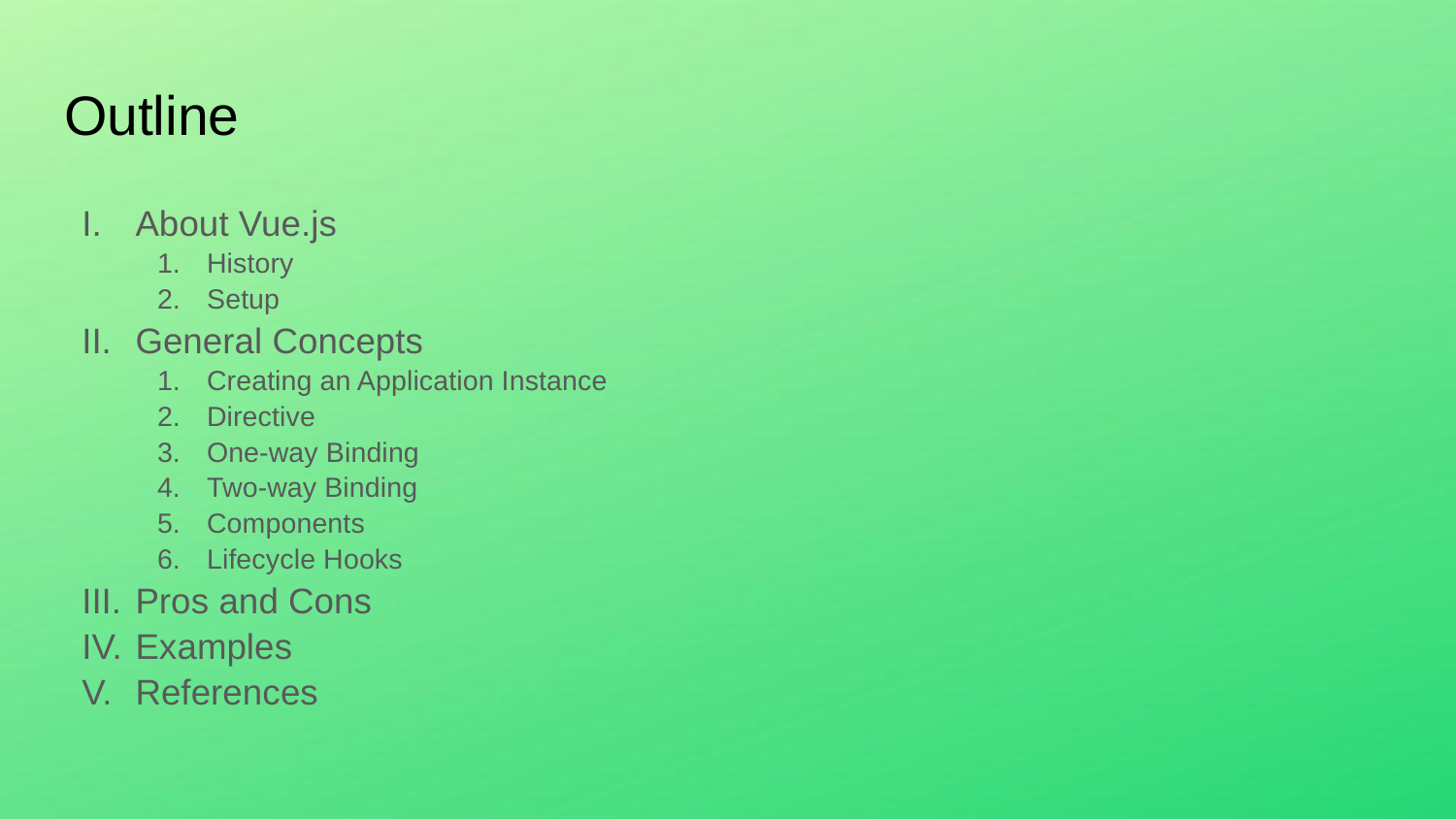

# Outline
About Vue.js
History
Setup
General Concepts
Creating an Application Instance
Directive
One-way Binding
Two-way Binding
Components
Lifecycle Hooks
Pros and Cons
Examples
References